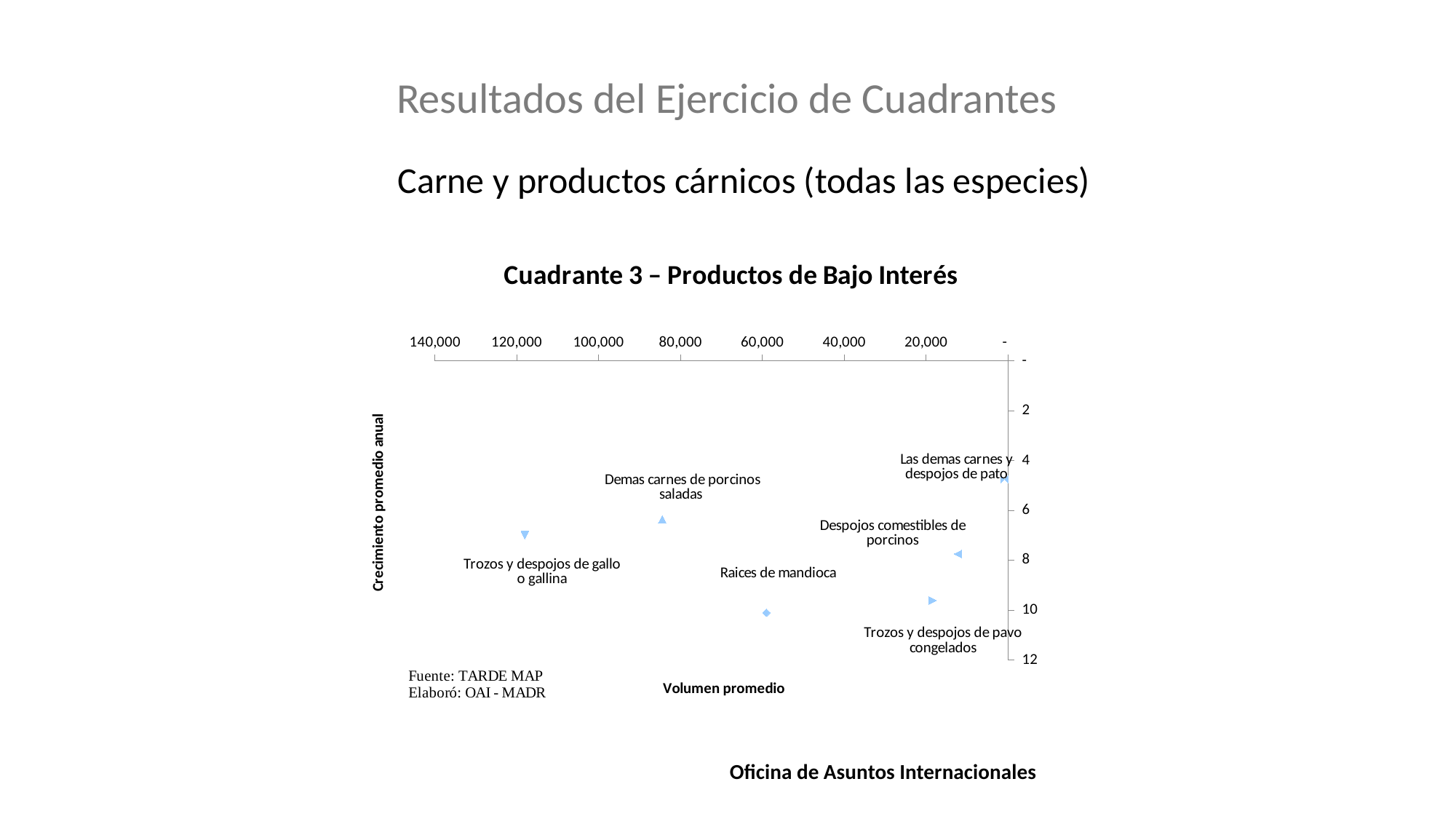

Resultados del Ejercicio de Cuadrantes
Carne y productos cárnicos (todas las especies)

### Chart: Cuadrante 3 – Productos de Bajo Interés

| Category | Raices de mandioca | Trozos y despojos de gallo o gallina | Demas carnes de porcinos saladas  | Trozos y despojos de pavo congelados | Despojos comestibles de porcinos | Las demas carnes y despojos de pato |
|---|---|---|---|---|---|---|
1
Oficina de Asuntos Internacionales